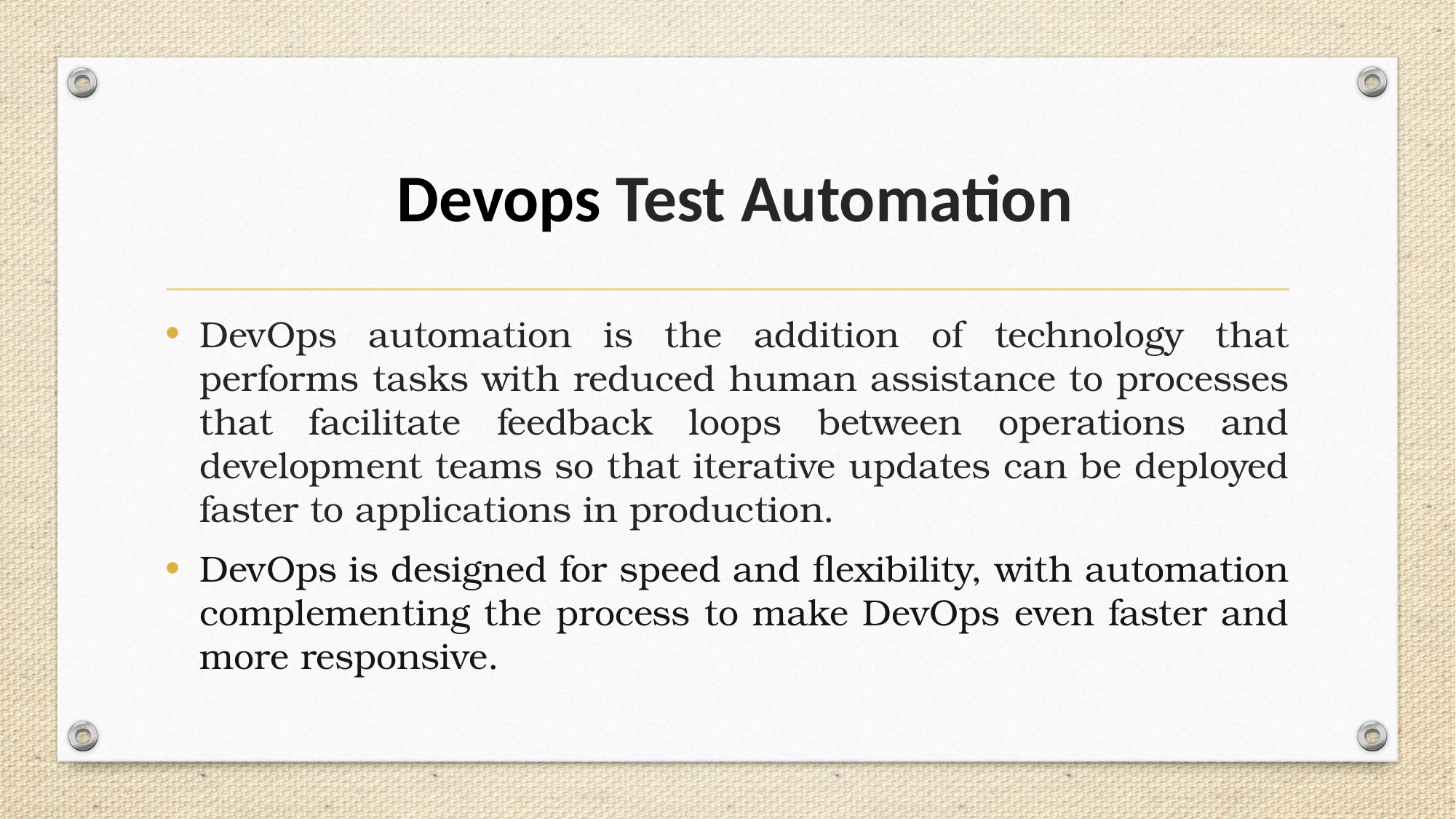

# Devops Test Automation
DevOps automation is the addition of technology that performs tasks with reduced human assistance to processes that facilitate feedback loops between operations and development teams so that iterative updates can be deployed faster to applications in production.
DevOps is designed for speed and flexibility, with automation complementing the process to make DevOps even faster and more responsive.